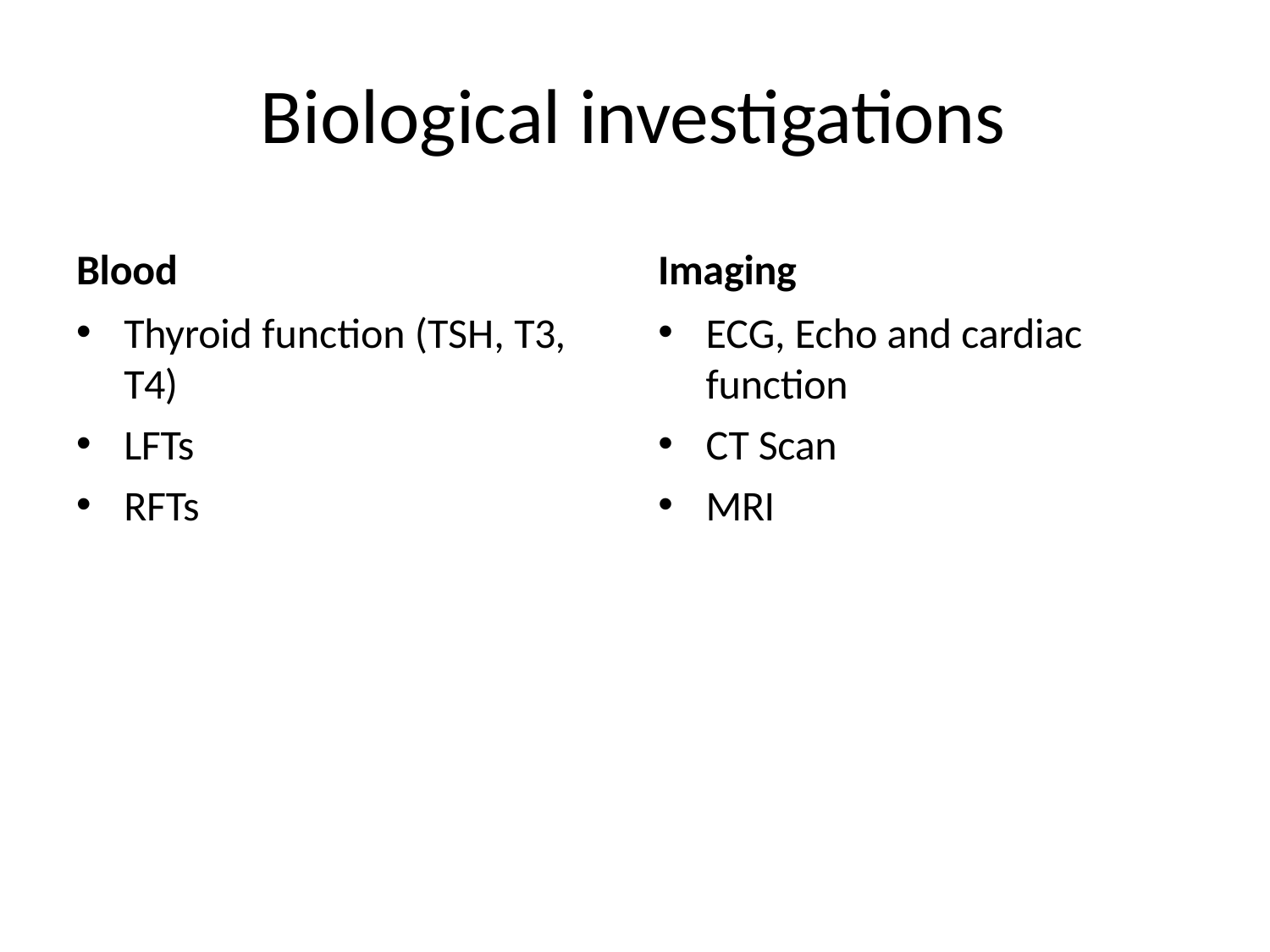

# Biological investigations
Blood
Thyroid function (TSH, T3,
T4)
LFTs
RFTs
Imaging
ECG, Echo and cardiac
function
CT Scan
MRI